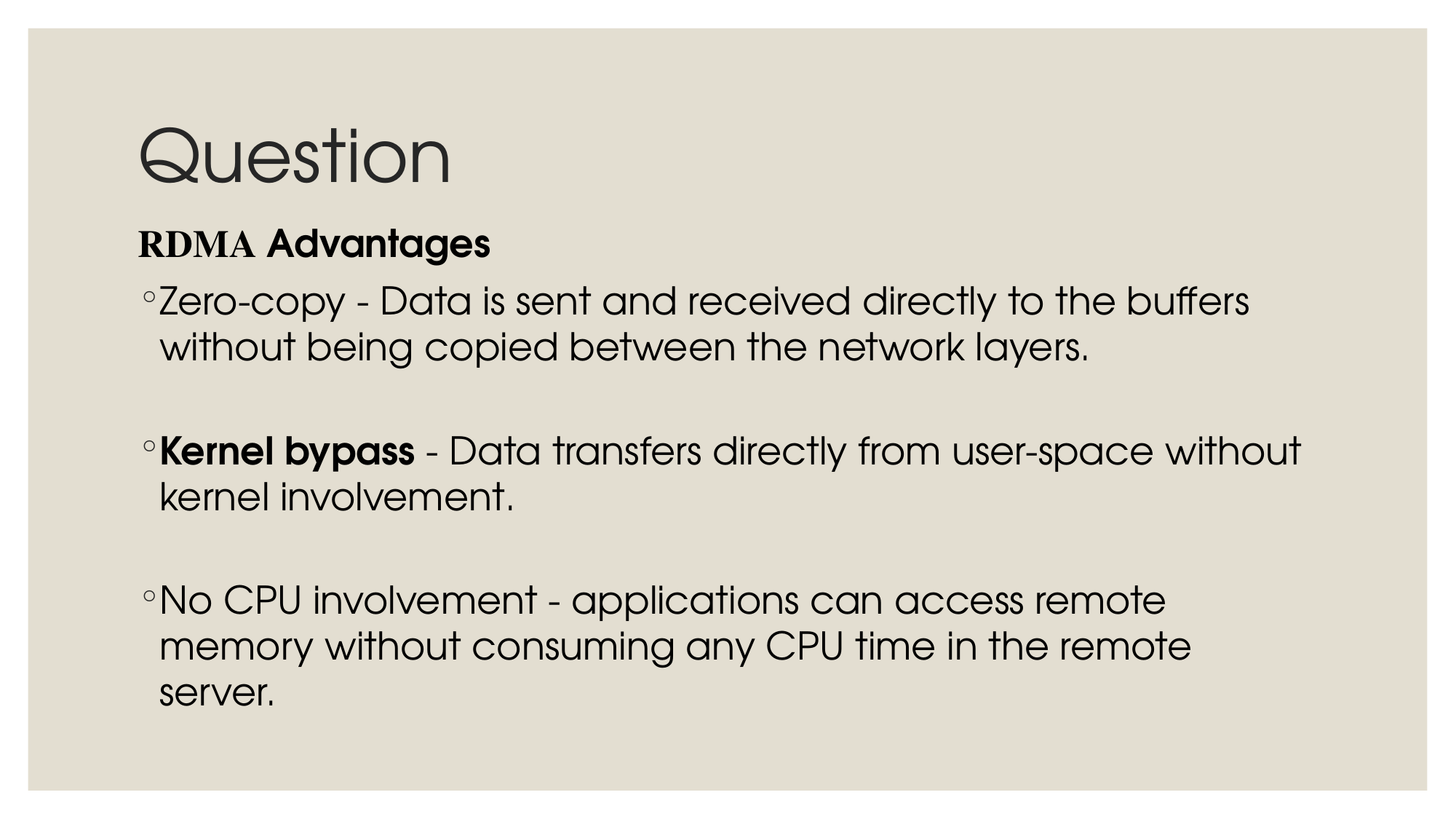

# Question
RDMA Advantages
Zero-copy - Data is sent and received directly to the buffers without being copied between the network layers.
Kernel bypass - Data transfers directly from user-space without kernel involvement.
No CPU involvement - applications can access remote memory without consuming any CPU time in the remote server.